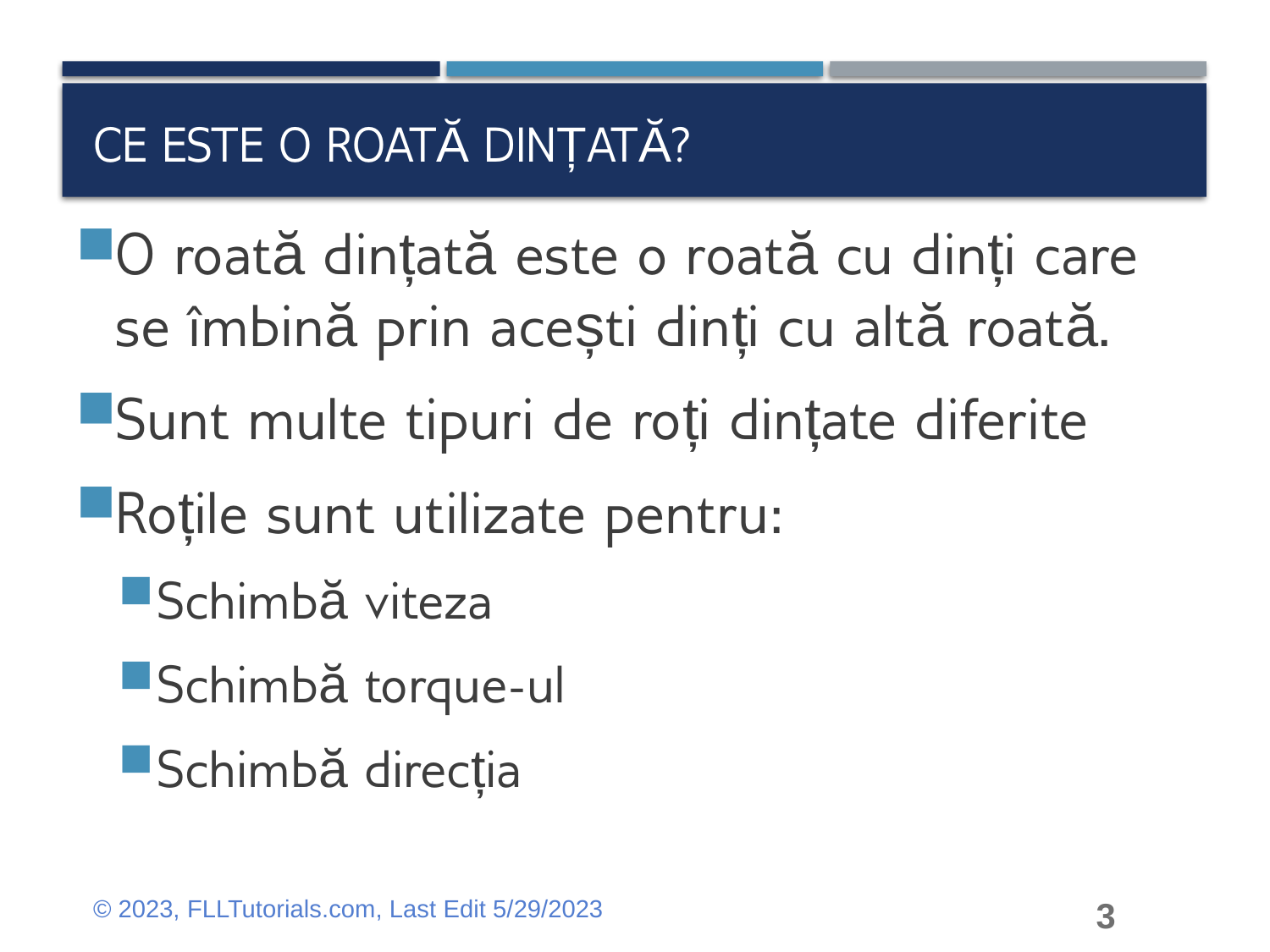

# Ce este o roată dințată?
O roată dințată este o roată cu dinți care se îmbină prin acești dinți cu altă roată.
Sunt multe tipuri de roți dințate diferite
Roțile sunt utilizate pentru:
Schimbă viteza
Schimbă torque-ul
Schimbă direcția
© 2023, FLLTutorials.com, Last Edit 5/29/2023
3